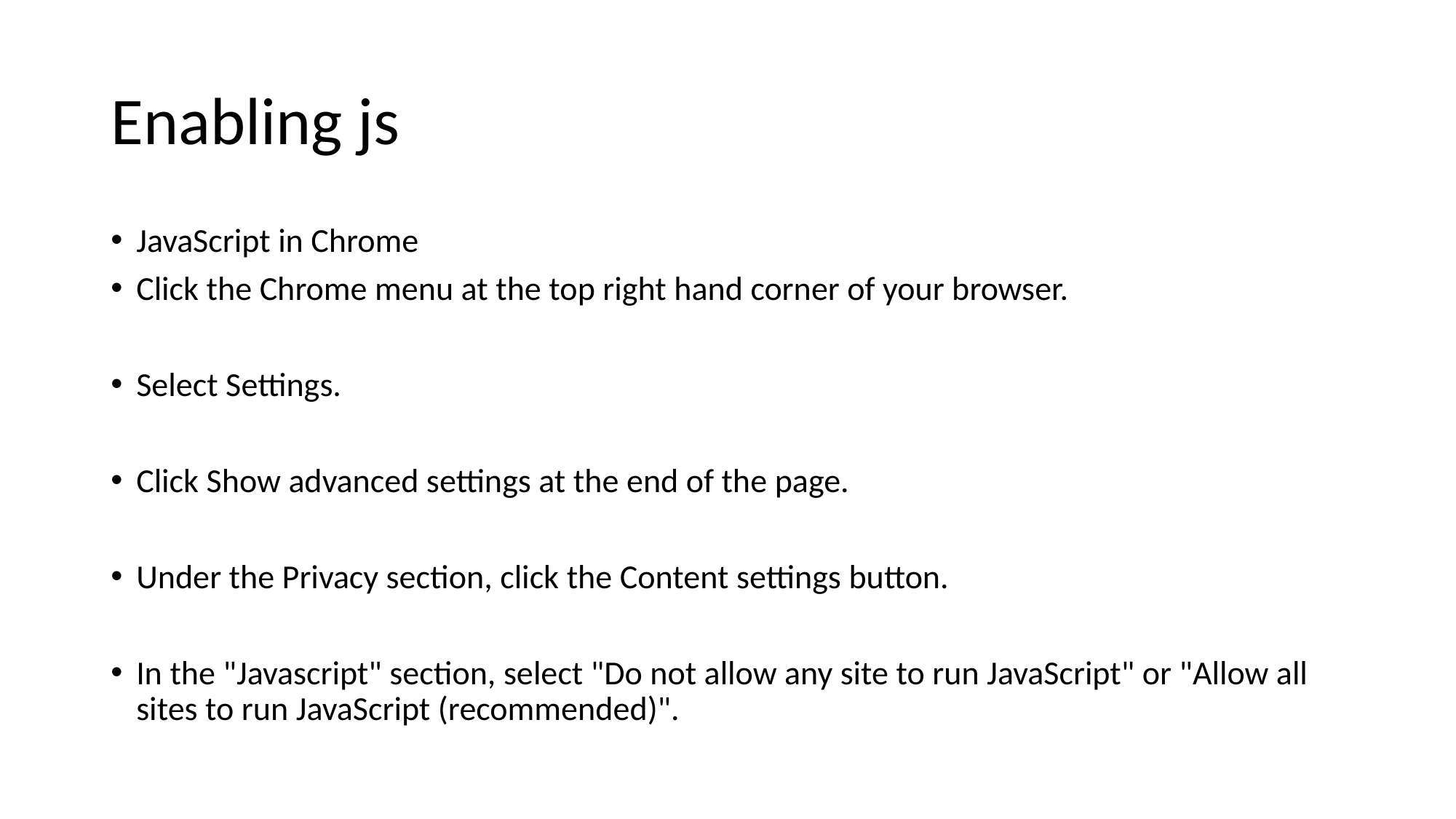

# Enabling js
JavaScript in Chrome
Click the Chrome menu at the top right hand corner of your browser.

Select Settings.

Click Show advanced settings at the end of the page.

Under the Privacy section, click the Content settings button.

In the "Javascript" section, select "Do not allow any site to run JavaScript" or "Allow all sites to run JavaScript (recommended)".